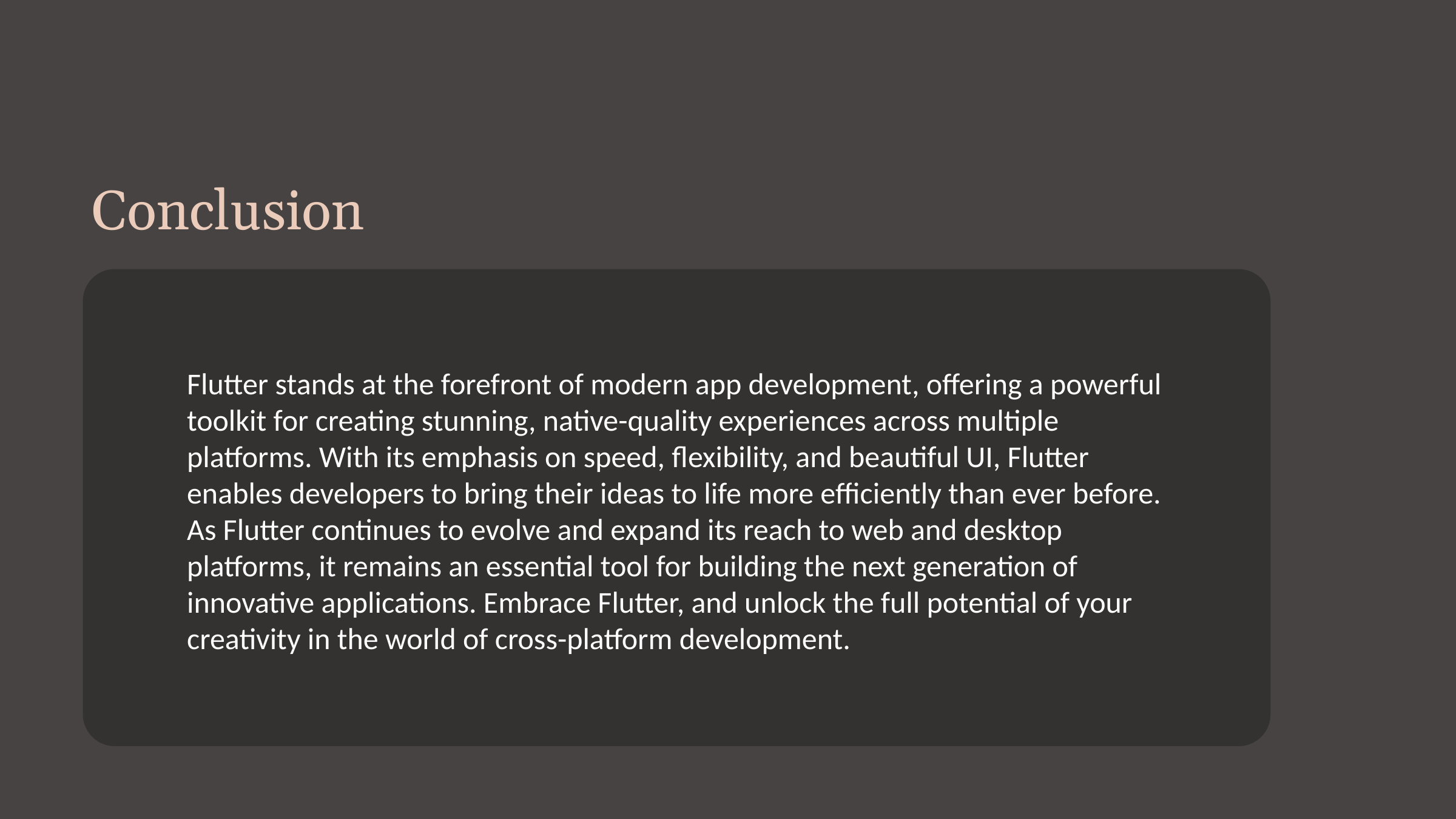

Conclusion

Flutter stands at the forefront of modern app development, offering a powerful toolkit for creating stunning, native-quality experiences across multiple platforms. With its emphasis on speed, flexibility, and beautiful UI, Flutter enables developers to bring their ideas to life more efficiently than ever before. As Flutter continues to evolve and expand its reach to web and desktop platforms, it remains an essential tool for building the next generation of innovative applications. Embrace Flutter, and unlock the full potential of your creativity in the world of cross-platform development.